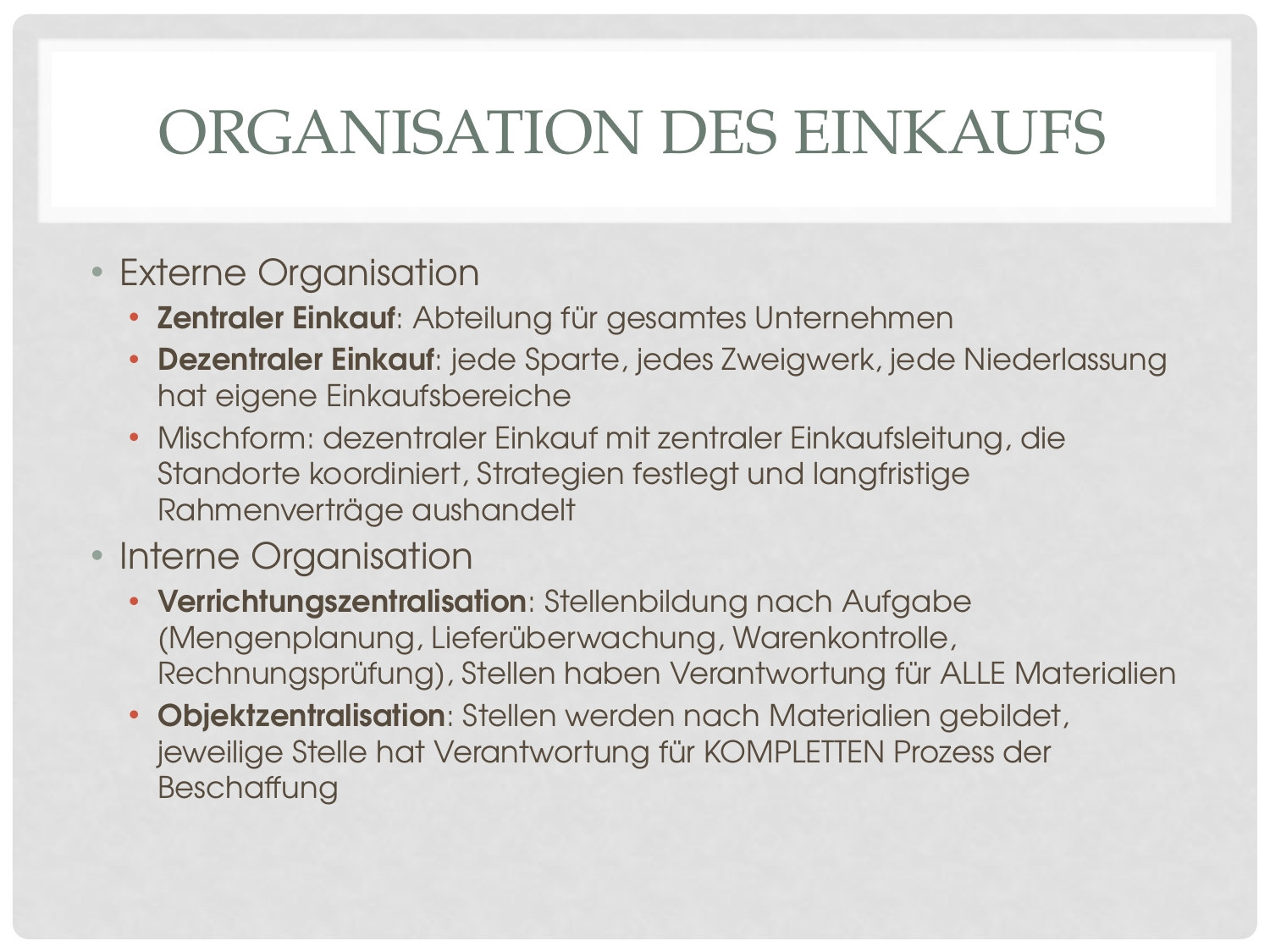

# Organisation des Einkaufs
Externe Organisation
Zentraler Einkauf: Abteilung für gesamtes Unternehmen
Dezentraler Einkauf: jede Sparte, jedes Zweigwerk, jede Niederlassung hat eigene Einkaufsbereiche
Mischform: dezentraler Einkauf mit zentraler Einkaufsleitung, die Standorte koordiniert, Strategien festlegt und langfristige Rahmenverträge aushandelt
Interne Organisation
Verrichtungszentralisation: Stellenbildung nach Aufgabe (Mengenplanung, Lieferüberwachung, Warenkontrolle, Rechnungsprüfung), Stellen haben Verantwortung für ALLE Materialien
Objektzentralisation: Stellen werden nach Materialien gebildet, jeweilige Stelle hat Verantwortung für KOMPLETTEN Prozess der Beschaffung